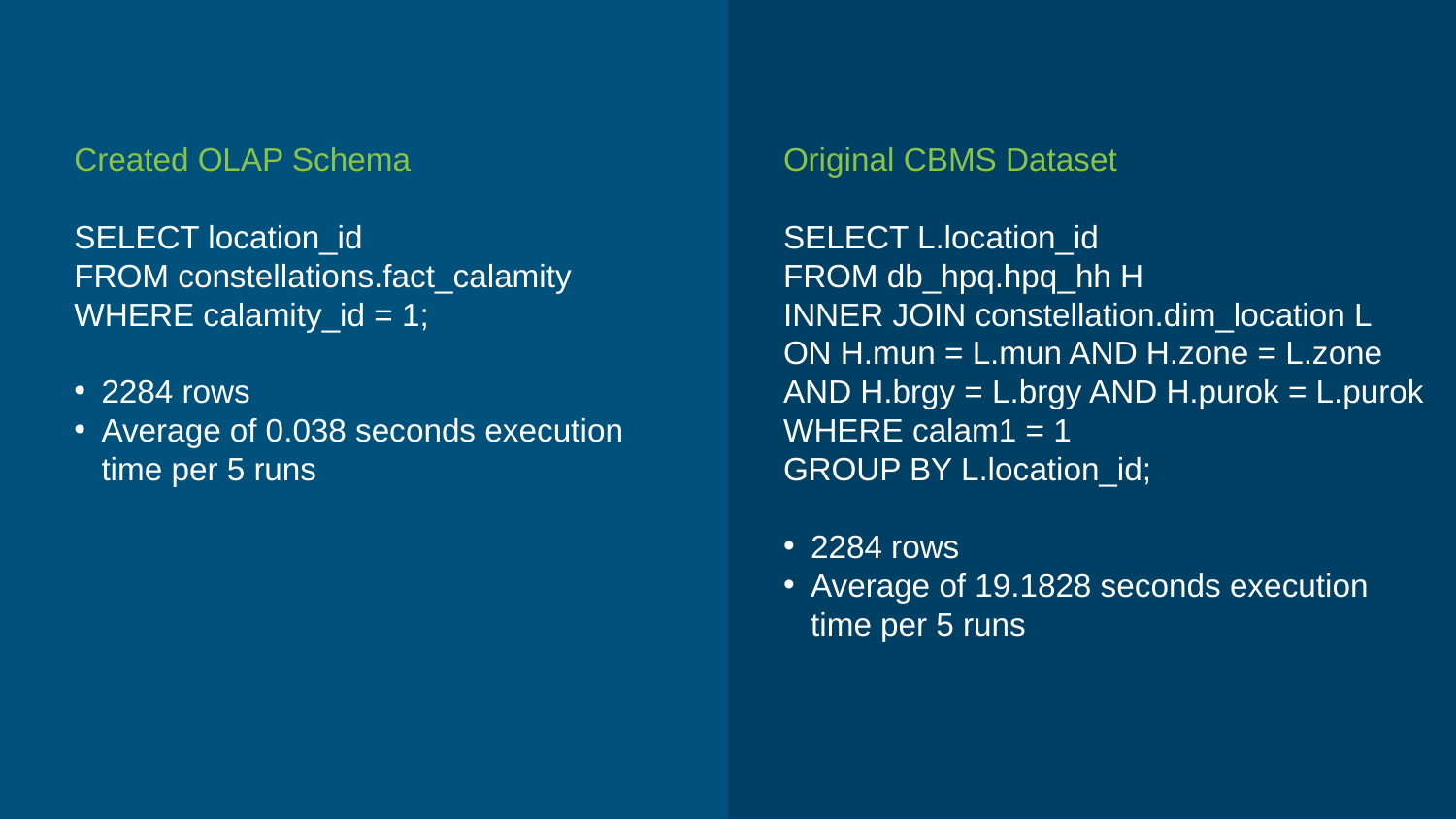

Created OLAP Schema

SELECT location_id
FROM constellations.fact_calamity
WHERE calamity_id = 1;

2284 rows
Average of 0.038 seconds execution time per 5 runs
Original CBMS Dataset

SELECT L.location_id
FROM db_hpq.hpq_hh H
INNER JOIN constellation.dim_location L
ON H.mun = L.mun AND H.zone = L.zone AND H.brgy = L.brgy AND H.purok = L.purok
WHERE calam1 = 1
GROUP BY L.location_id;

2284 rows
Average of 19.1828 seconds execution time per 5 runs